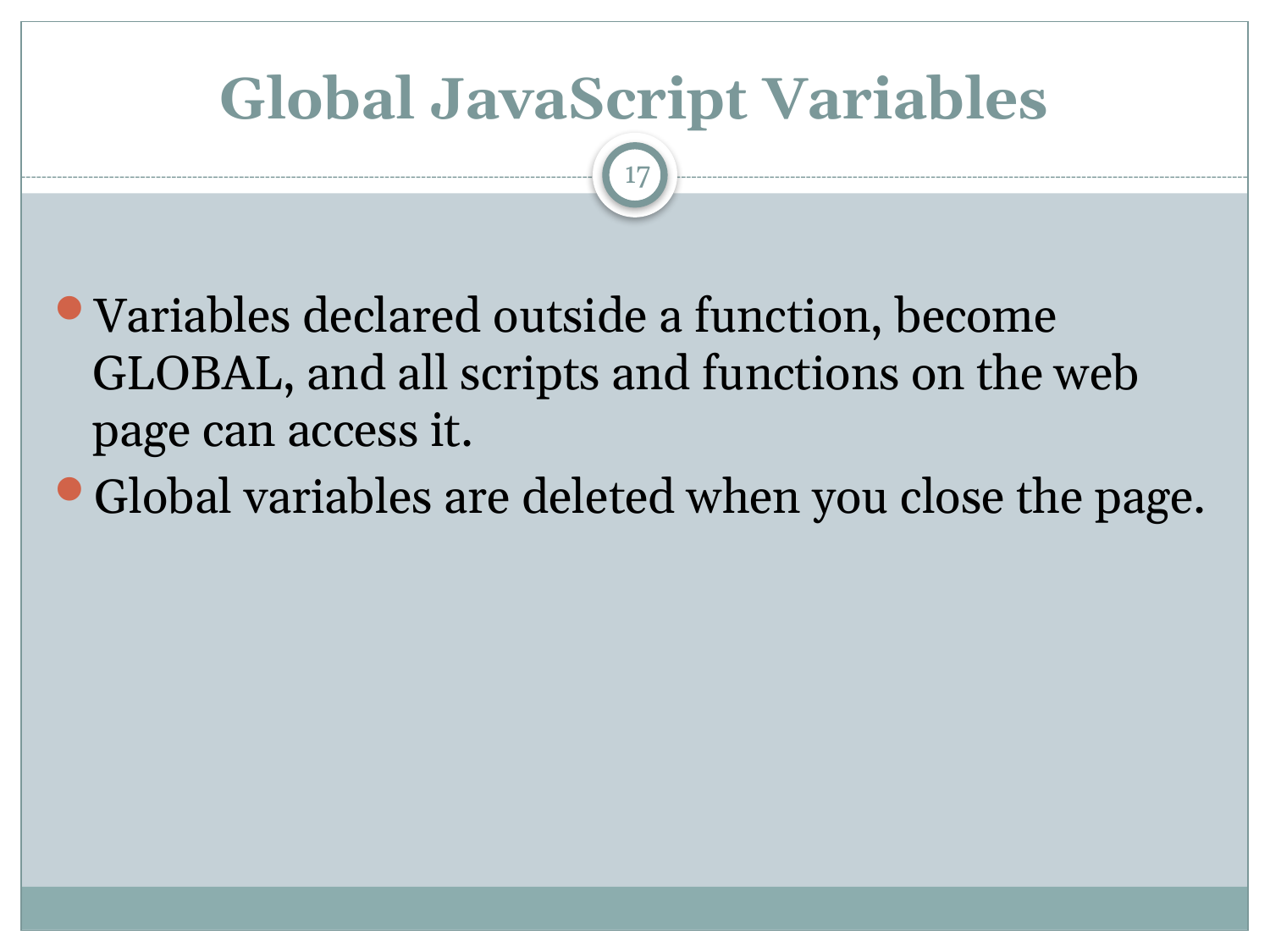

# Global JavaScript Variables
17

Variables declared outside a function, become GLOBAL, and all scripts and functions on the web page can access it.
Global variables are deleted when you close the page.